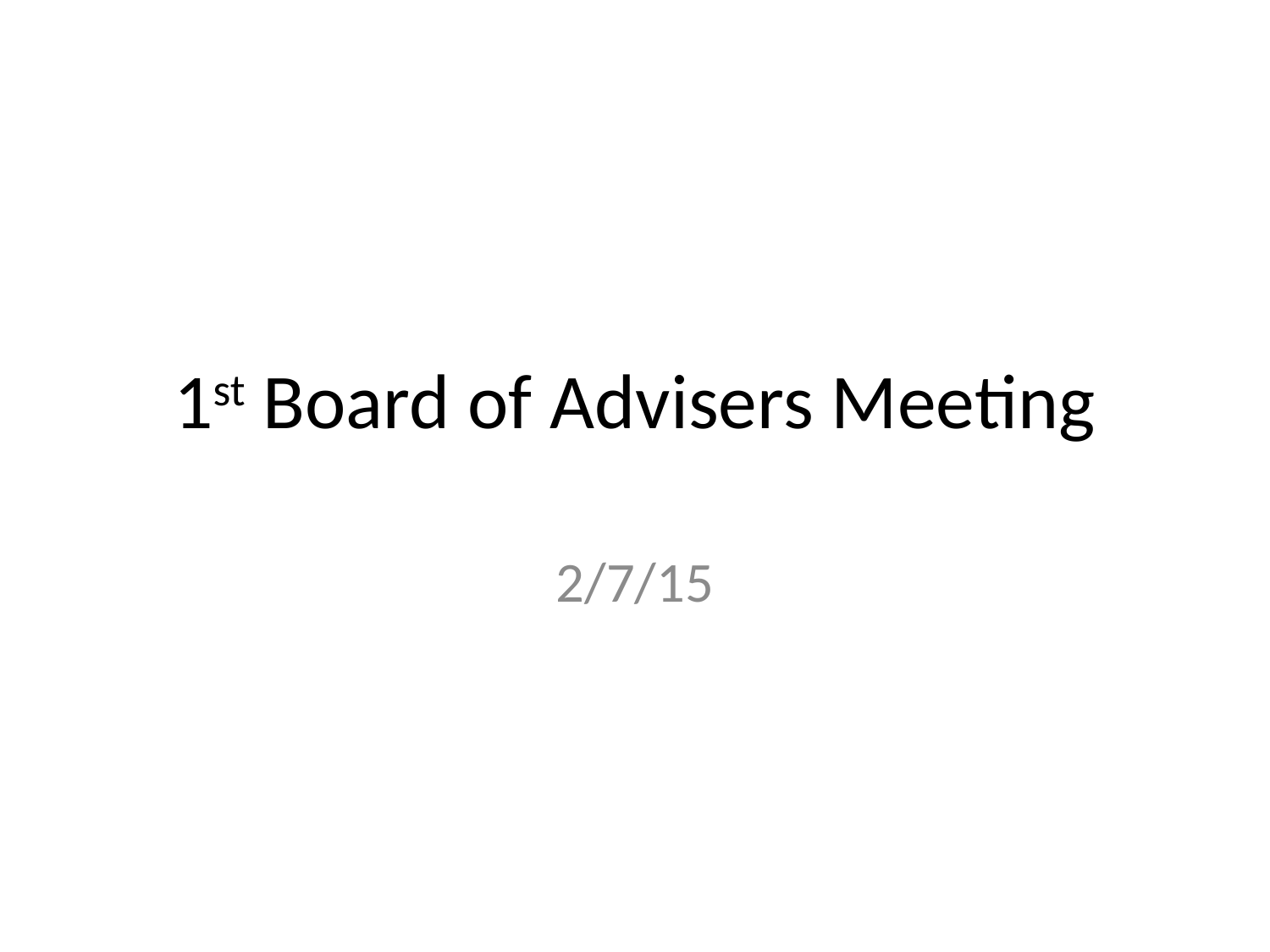

# 1st Board of Advisers Meeting
2/7/15